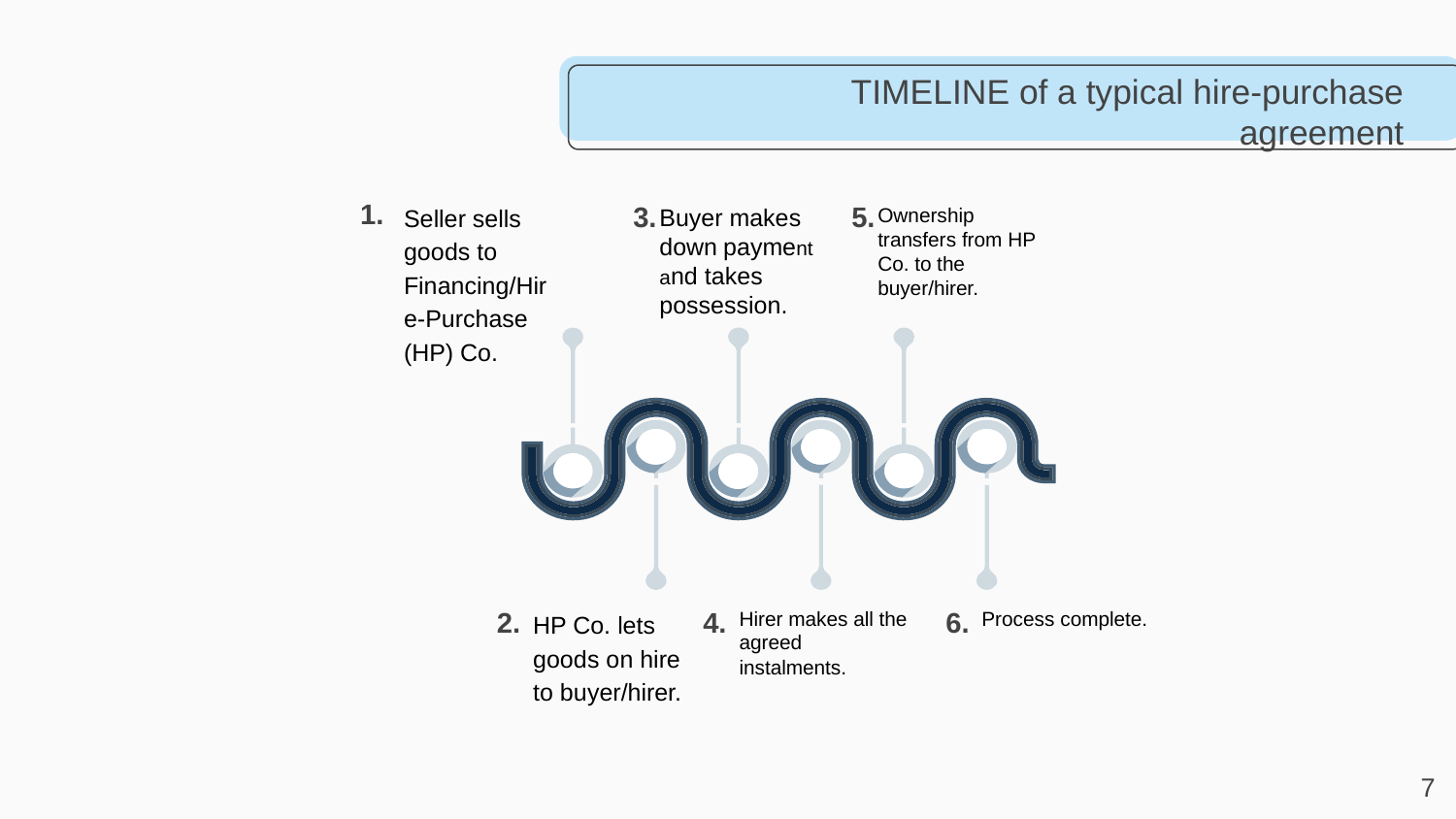

# TIMELINE of a typical hire-purchase agreement
1.
Seller sells goods to Financing/Hire-Purchase (HP) Co.
3.
5.
Buyer makes down payment and takes possession.
Ownership transfers from HP Co. to the buyer/hirer.

2.
4.
6.
HP Co. lets goods on hire to buyer/hirer.
Hirer makes all the agreed instalments.

Process complete.

7